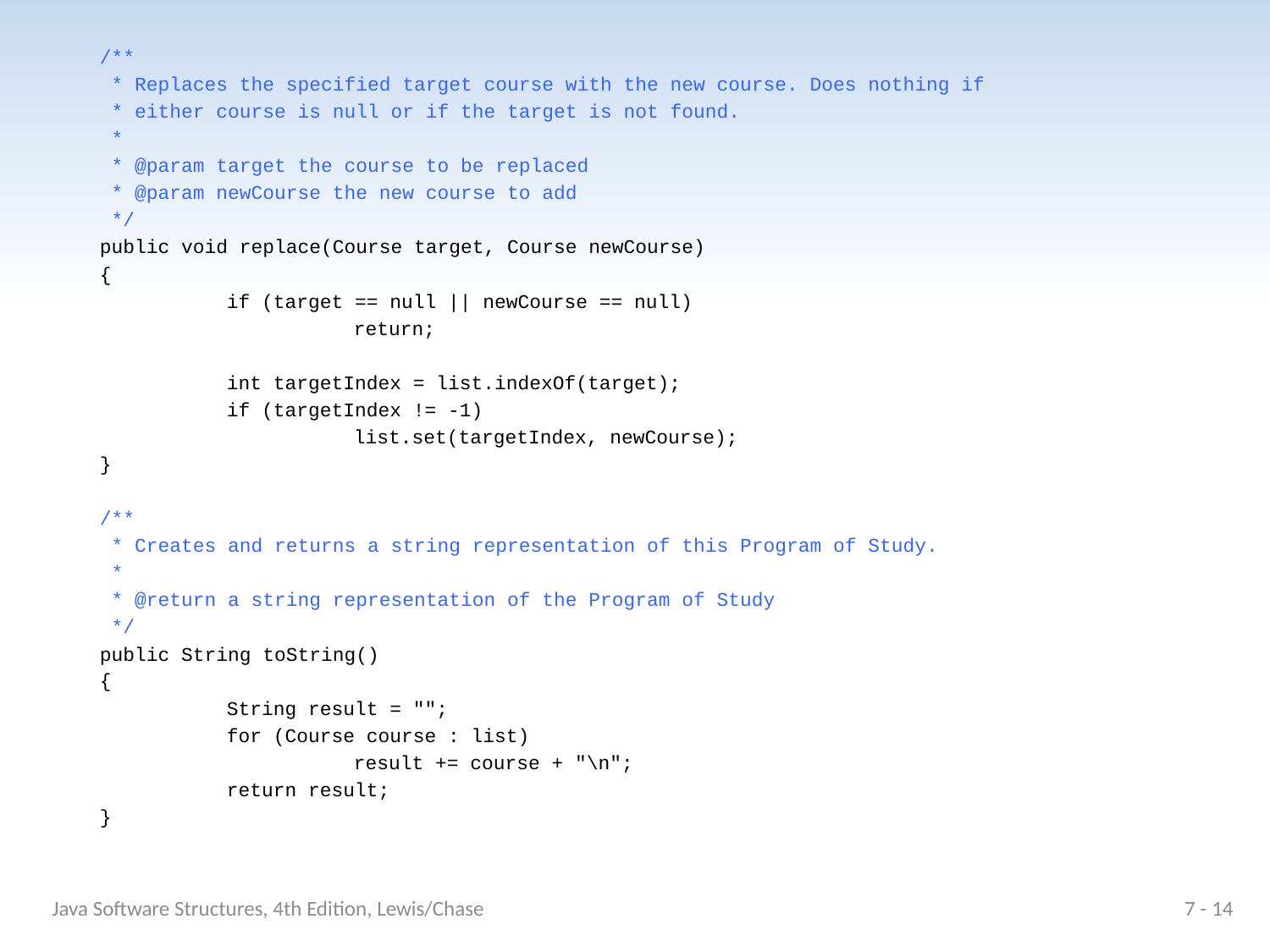

/**
	 * Replaces the specified target course with the new course. Does nothing if
	 * either course is null or if the target is not found.
	 *
	 * @param target the course to be replaced
	 * @param newCourse the new course to add
	 */
	public void replace(Course target, Course newCourse)
	{
		if (target == null || newCourse == null)
			return;

		int targetIndex = list.indexOf(target);
		if (targetIndex != -1)
			list.set(targetIndex, newCourse);
	}

	/**
	 * Creates and returns a string representation of this Program of Study.
	 *
	 * @return a string representation of the Program of Study
	 */
	public String toString()
	{
		String result = "";
		for (Course course : list)
			result += course + "\n";
		return result;
	}
Java Software Structures, 4th Edition, Lewis/Chase
7 - 14